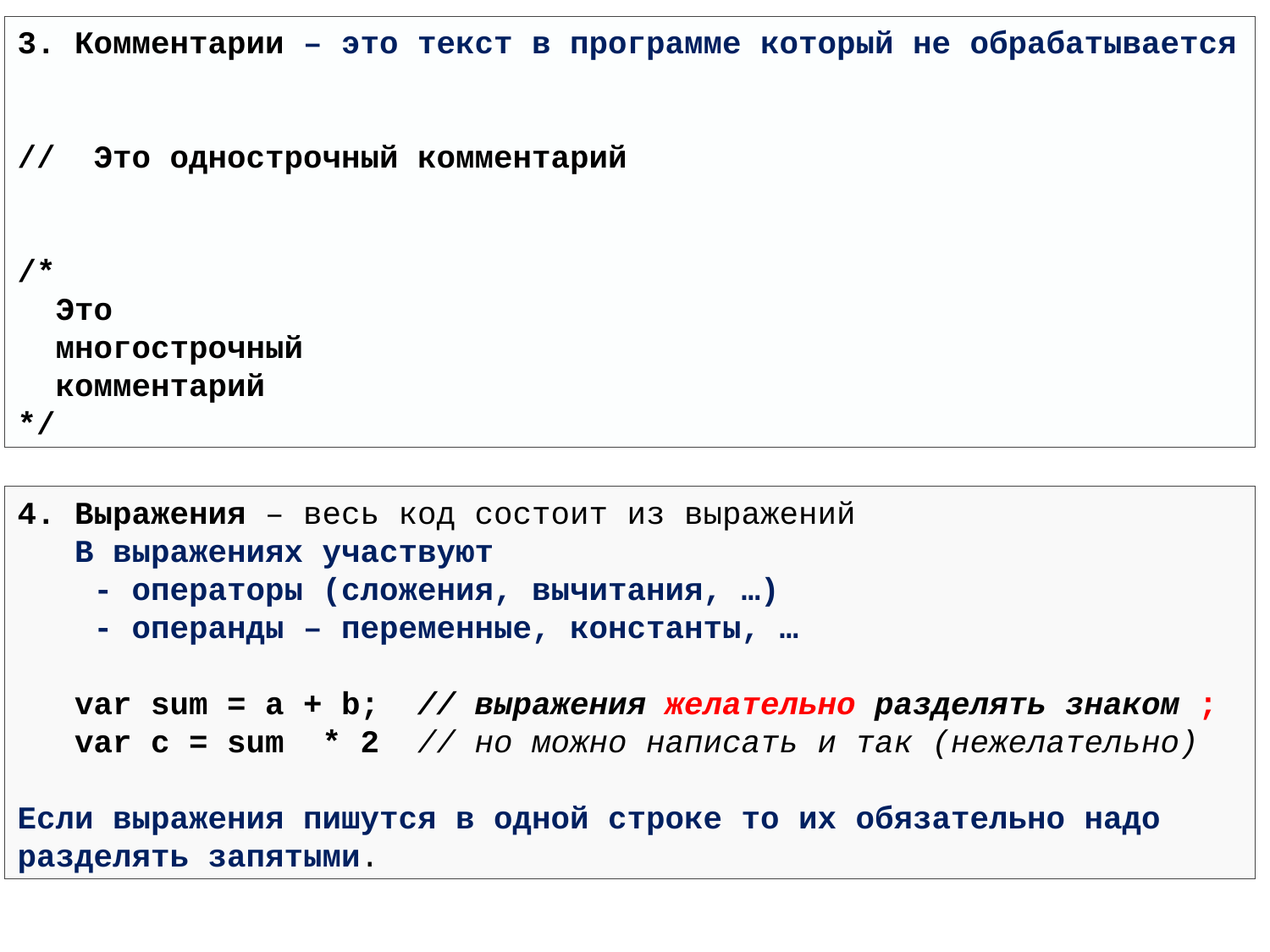

3. Комментарии – это текст в программе который не обрабатывается

//  Это однострочный комментарий

/*
  Это
  многострочный
  комментарий
*/
4. Выражения – весь код состоит из выражений
   В выражениях участвуют
    - операторы (сложения, вычитания, …)
    - операнды – переменные, константы, …

   var sum = a + b;  // выражения желательно разделять знаком ;
   var c = sum  * 2  // но можно написать и так (нежелательно)

Если выражения пишутся в одной строке то их обязательно надо разделять запятыми.